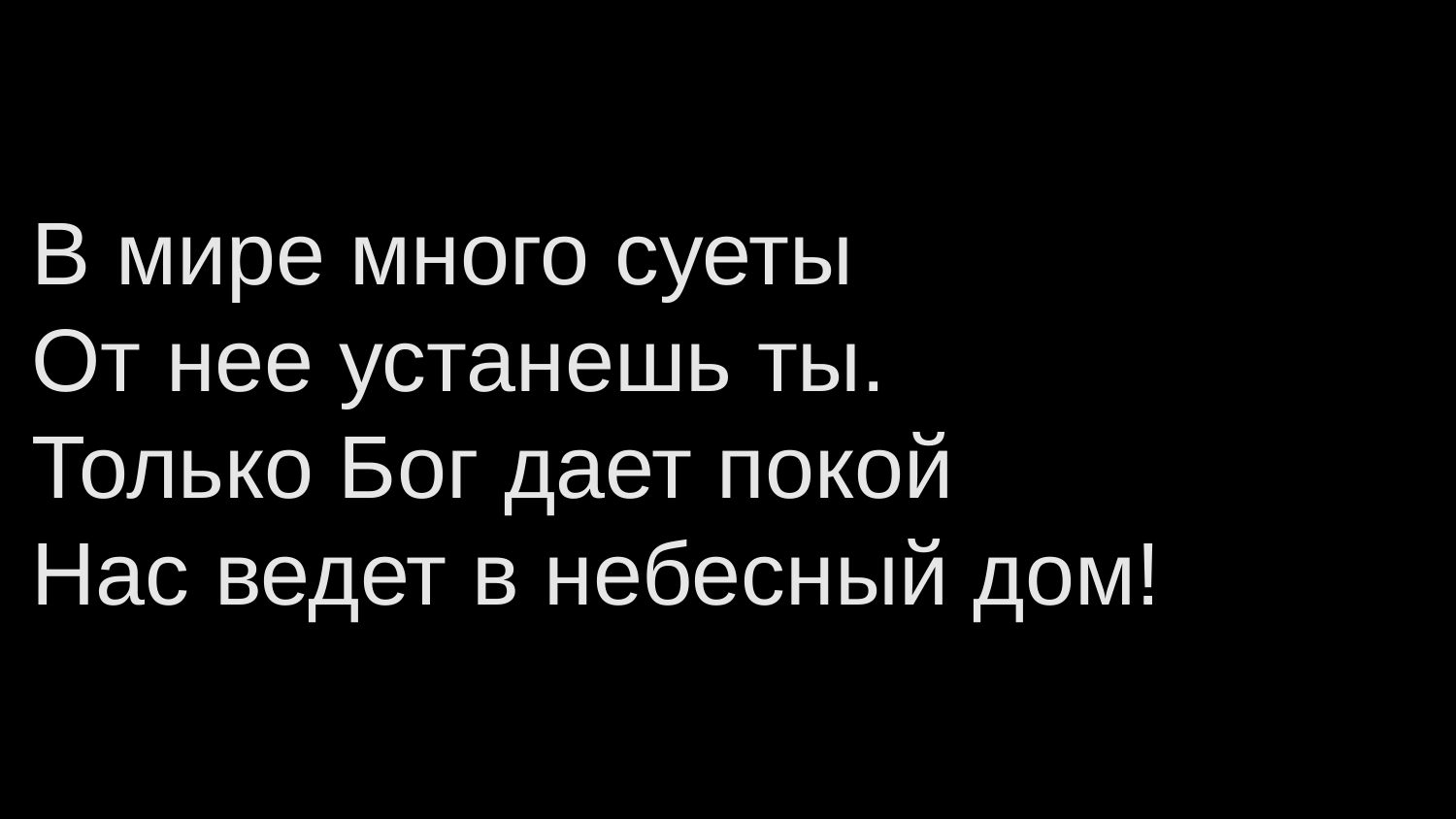

В мире много суеты
От нее устанешь ты.
Только Бог дает покой
Нас ведет в небесный дом!